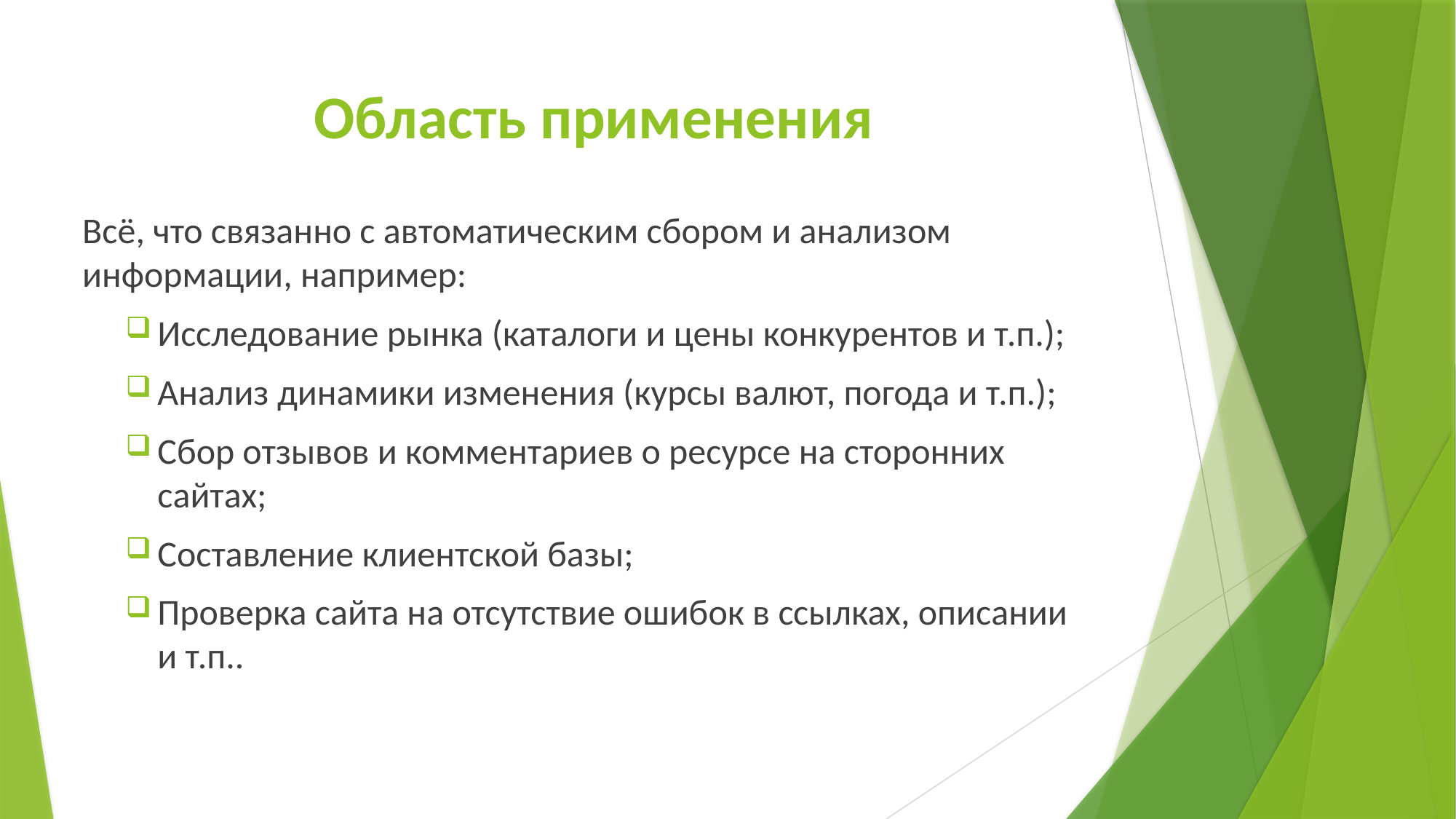

# Область применения
Всё, что связанно с автоматическим сбором и анализом информации, например:
Исследование рынка (каталоги и цены конкурентов и т.п.);
Анализ динамики изменения (курсы валют, погода и т.п.);
Сбор отзывов и комментариев о ресурсе на сторонних сайтах;
Составление клиентской базы;
Проверка сайта на отсутствие ошибок в ссылках, описании и т.п..